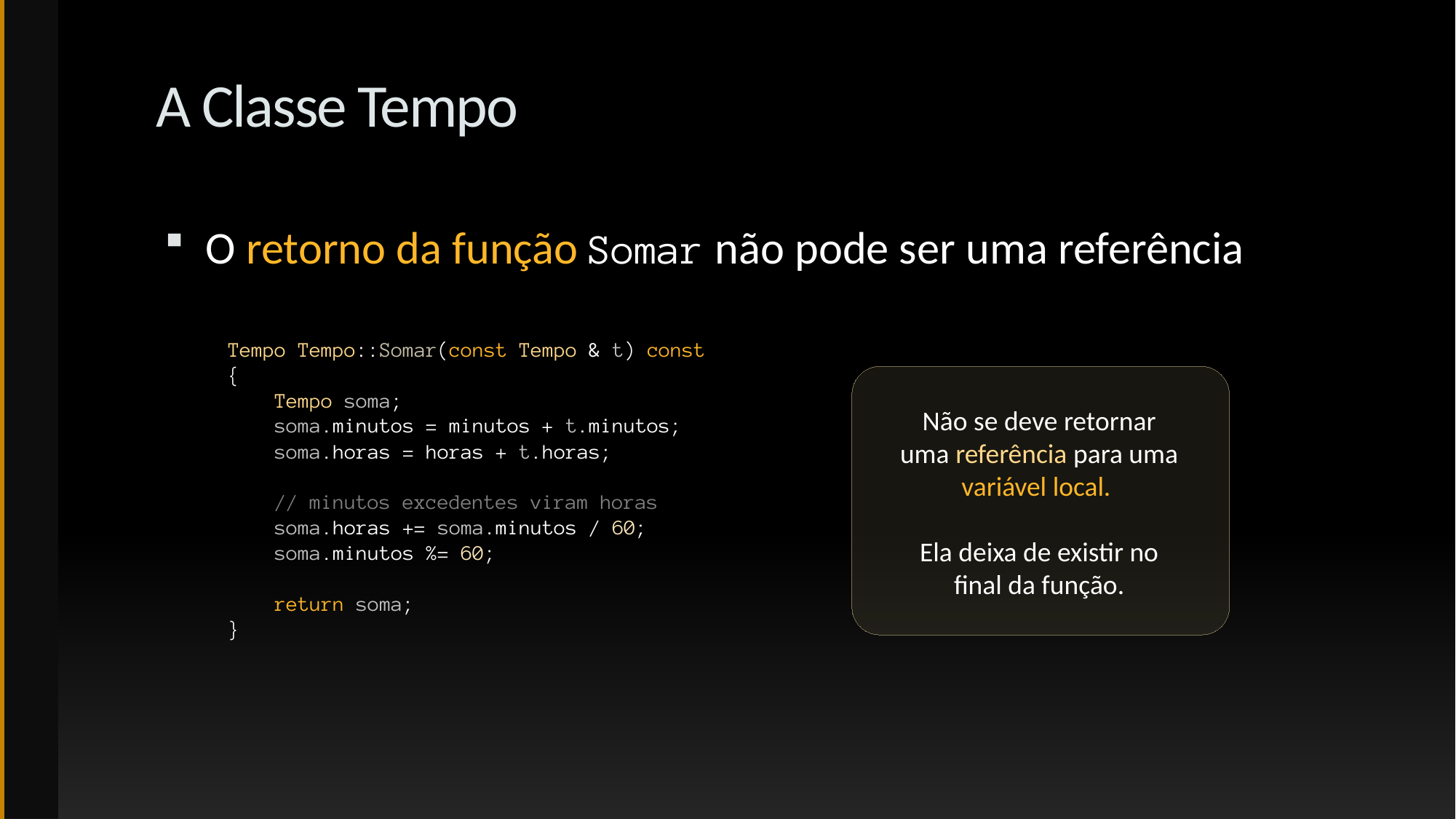

# A Classe Tempo
O retorno da função Somar não pode ser uma referência
Tempo Tempo::Somar(const Tempo & t) const
{
    Tempo soma;
    soma.minutos = minutos + t.minutos;
    soma.horas = horas + t.horas;
    // minutos excedentes viram horas
    soma.horas += soma.minutos / 60;
    soma.minutos %= 60;
    return soma;
}

Não se deve retornar uma referência para uma variável local.
Ela deixa de existir no final da função.